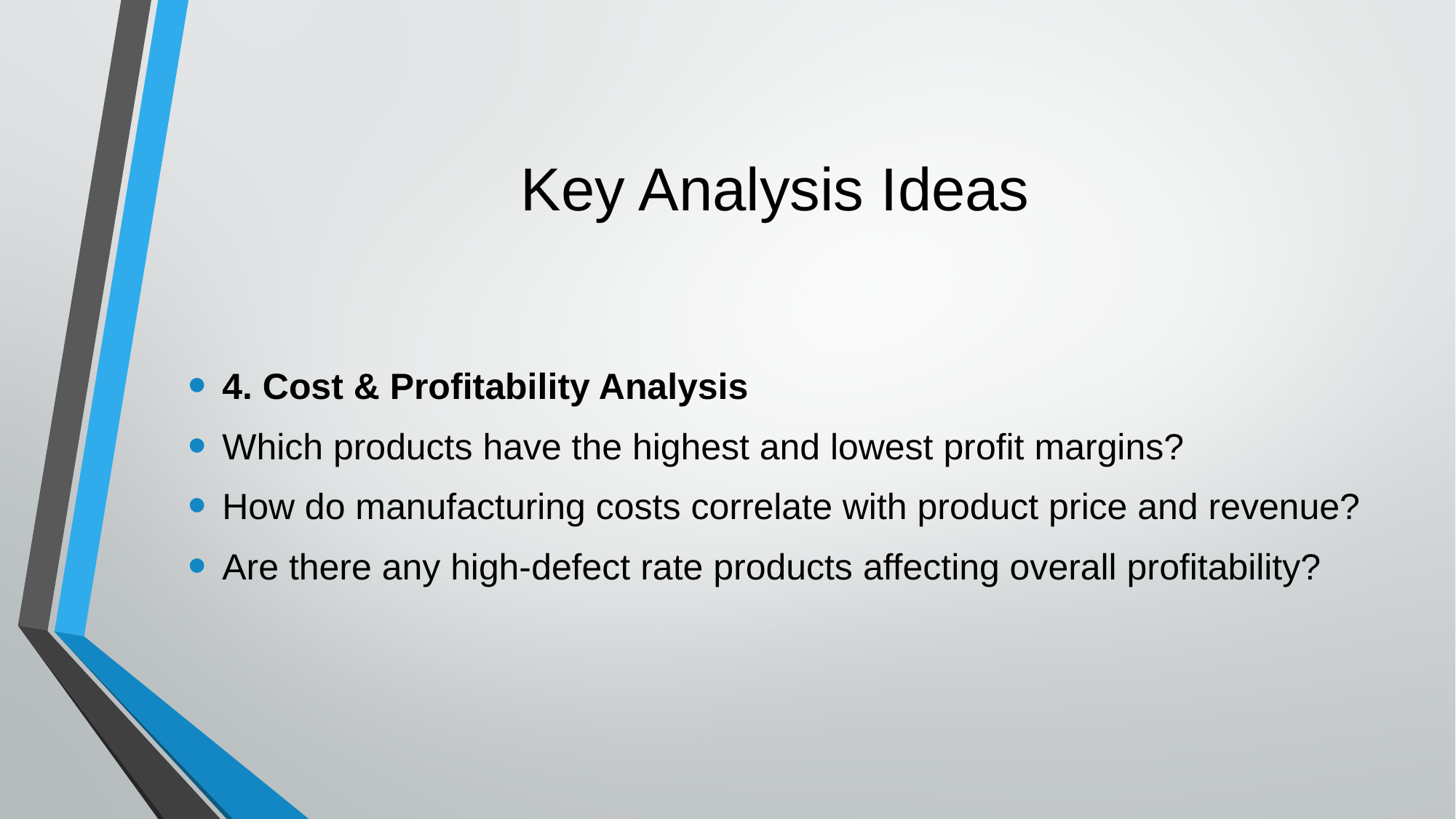

# Key Analysis Ideas
4. Cost & Profitability Analysis
Which products have the highest and lowest profit margins?
How do manufacturing costs correlate with product price and revenue?
Are there any high-defect rate products affecting overall profitability?